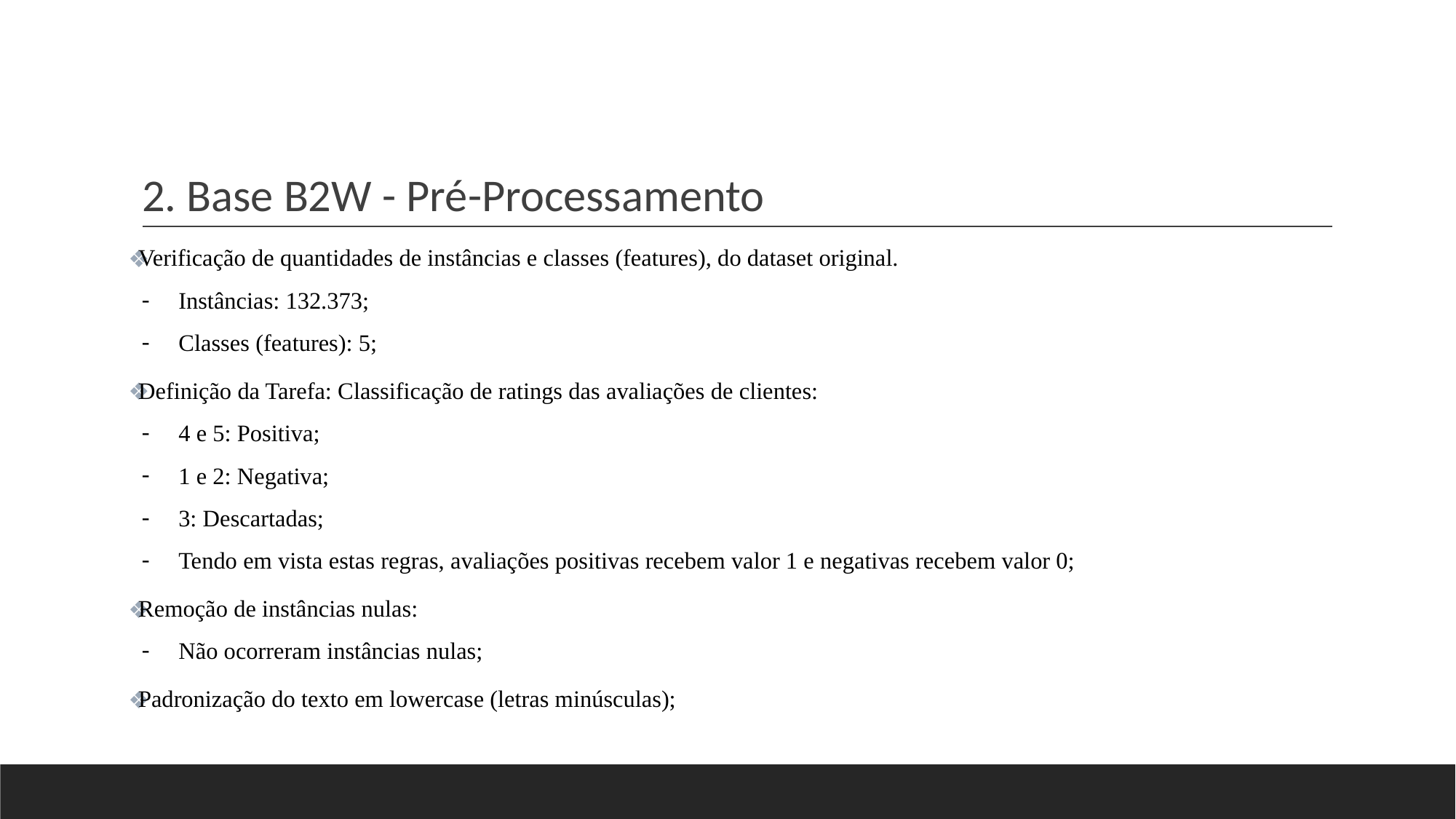

# 2. Base B2W - Pré-Processamento
Verificação de quantidades de instâncias e classes (features), do dataset original.
Instâncias: 132.373;
Classes (features): 5;
Definição da Tarefa: Classificação de ratings das avaliações de clientes:
4 e 5: Positiva;
1 e 2: Negativa;
3: Descartadas;
Tendo em vista estas regras, avaliações positivas recebem valor 1 e negativas recebem valor 0;
Remoção de instâncias nulas:
Não ocorreram instâncias nulas;
Padronização do texto em lowercase (letras minúsculas);